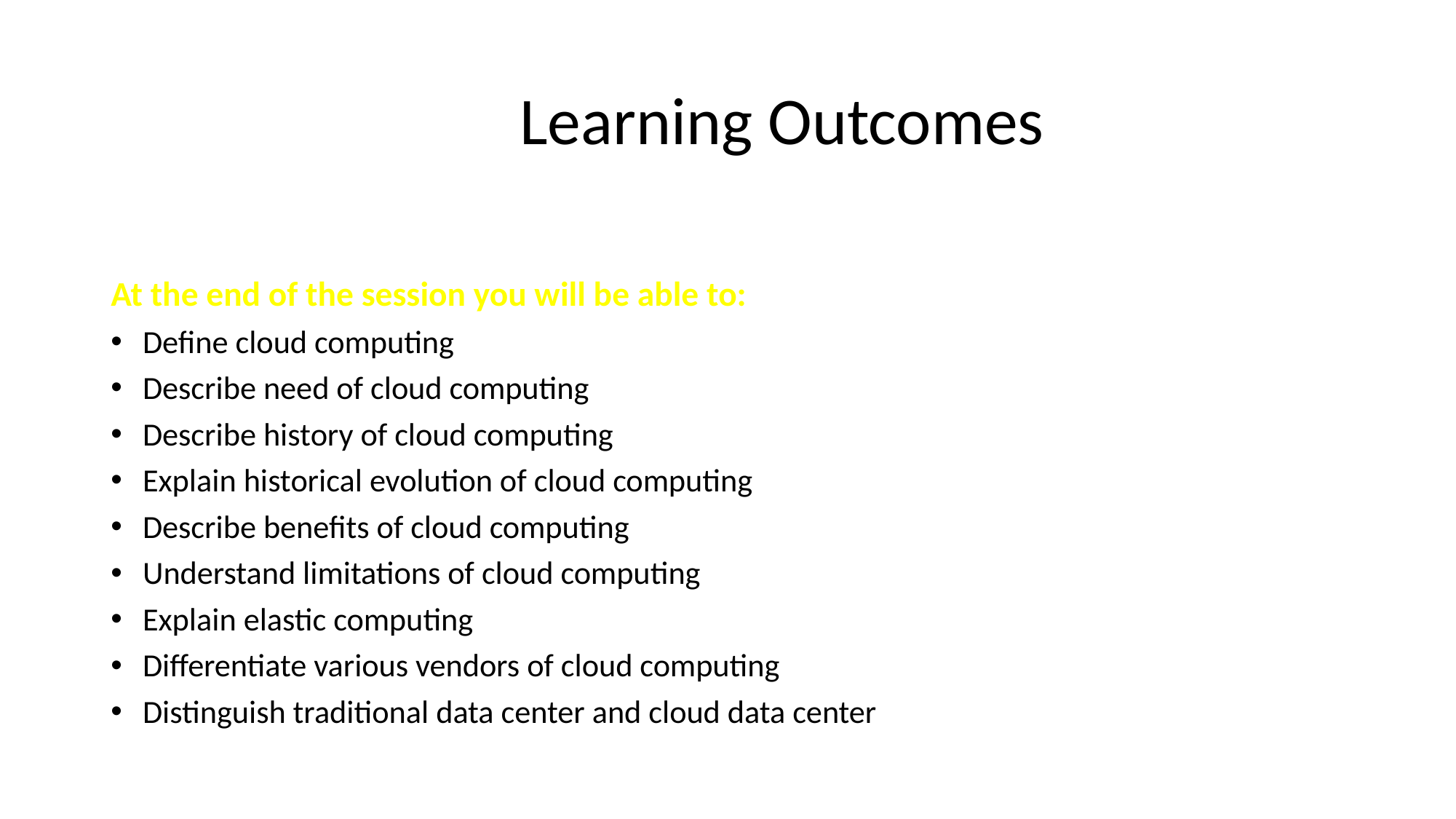

# Learning Outcomes

At the end of the session you will be able to:
 Define cloud computing
 Describe need of cloud computing
 Describe history of cloud computing
 Explain historical evolution of cloud computing
 Describe benefits of cloud computing
 Understand limitations of cloud computing
 Explain elastic computing
 Differentiate various vendors of cloud computing
 Distinguish traditional data center and cloud data center